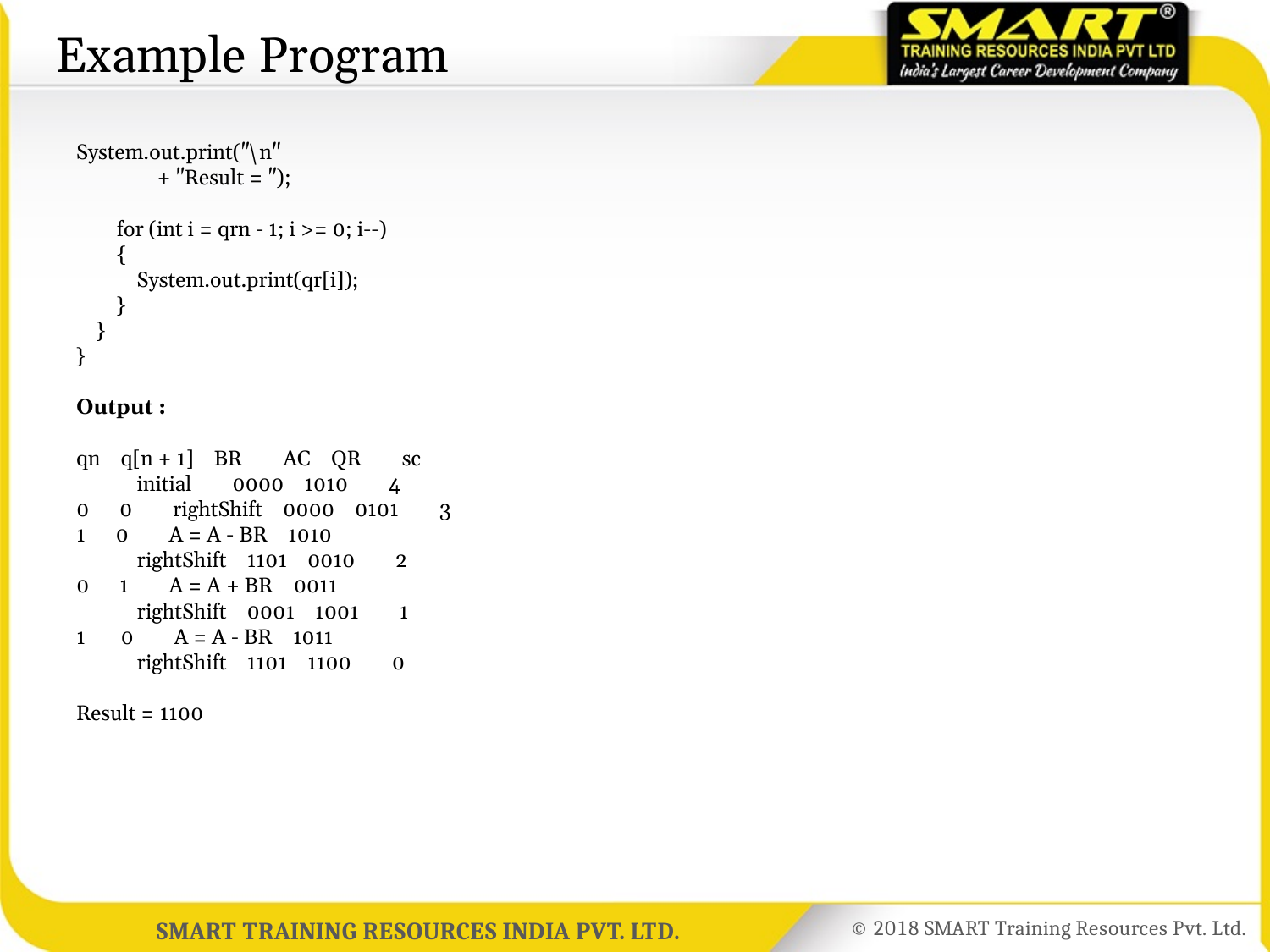

Example Program
# System.out.print("\n" + "Result = "); for (int i = qrn - 1; i >= 0; i--) { System.out.print(qr[i]); } } } Output : qn    q[n + 1]    BR        AC    QR        sc initial        0000    1010        4 0      0        rightShift    0000    0101        3 1      0        A = A - BR    1010 rightShift    1101    0010        2 0      1        A = A + BR    0011 rightShift    0001    1001        1 1       0        A = A - BR    1011 rightShift    1101    1100        0 Result = 1100